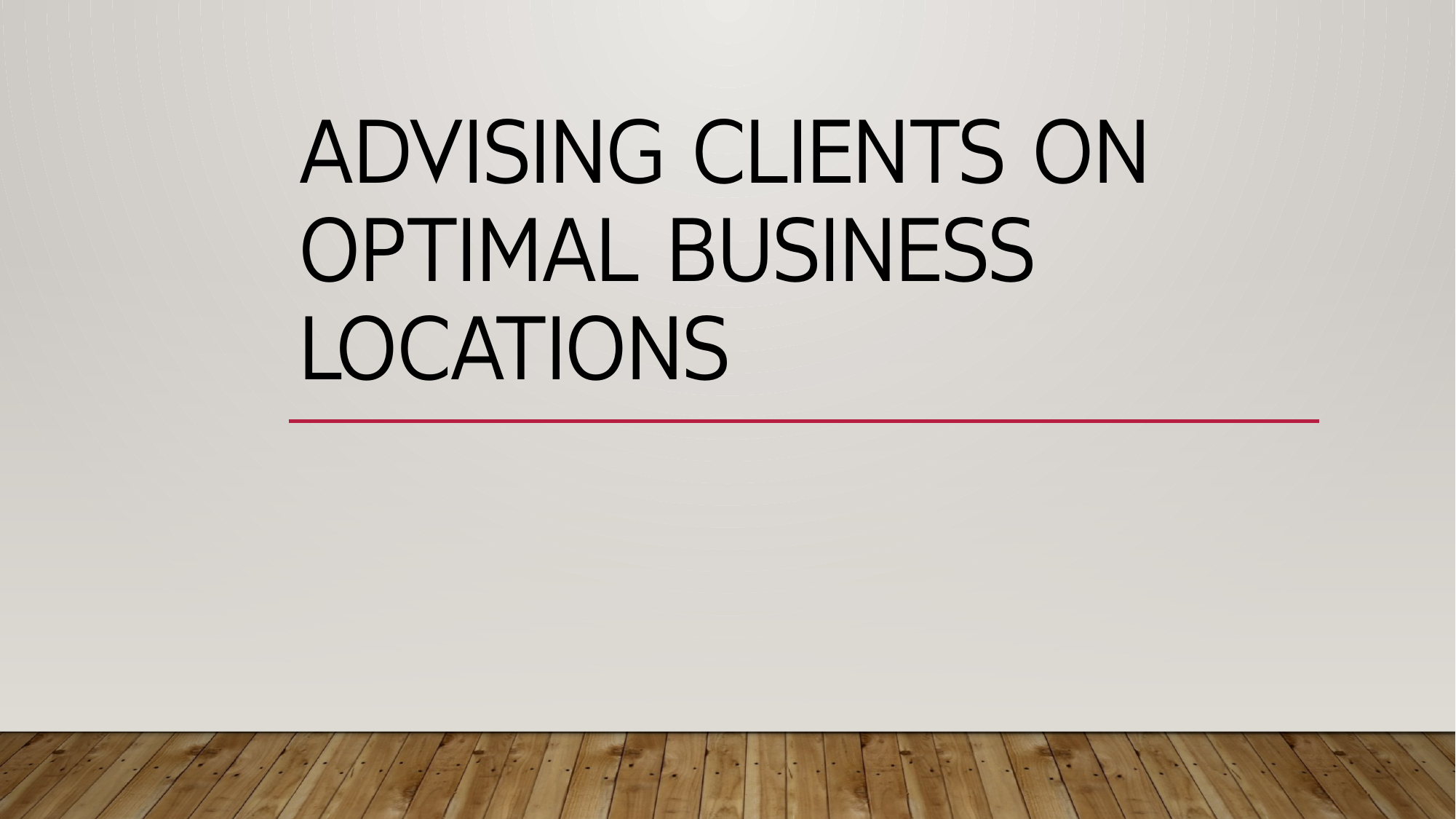

# ADVISING CLIENTS ON OPTIMAL BUSINESS LOCATIONS